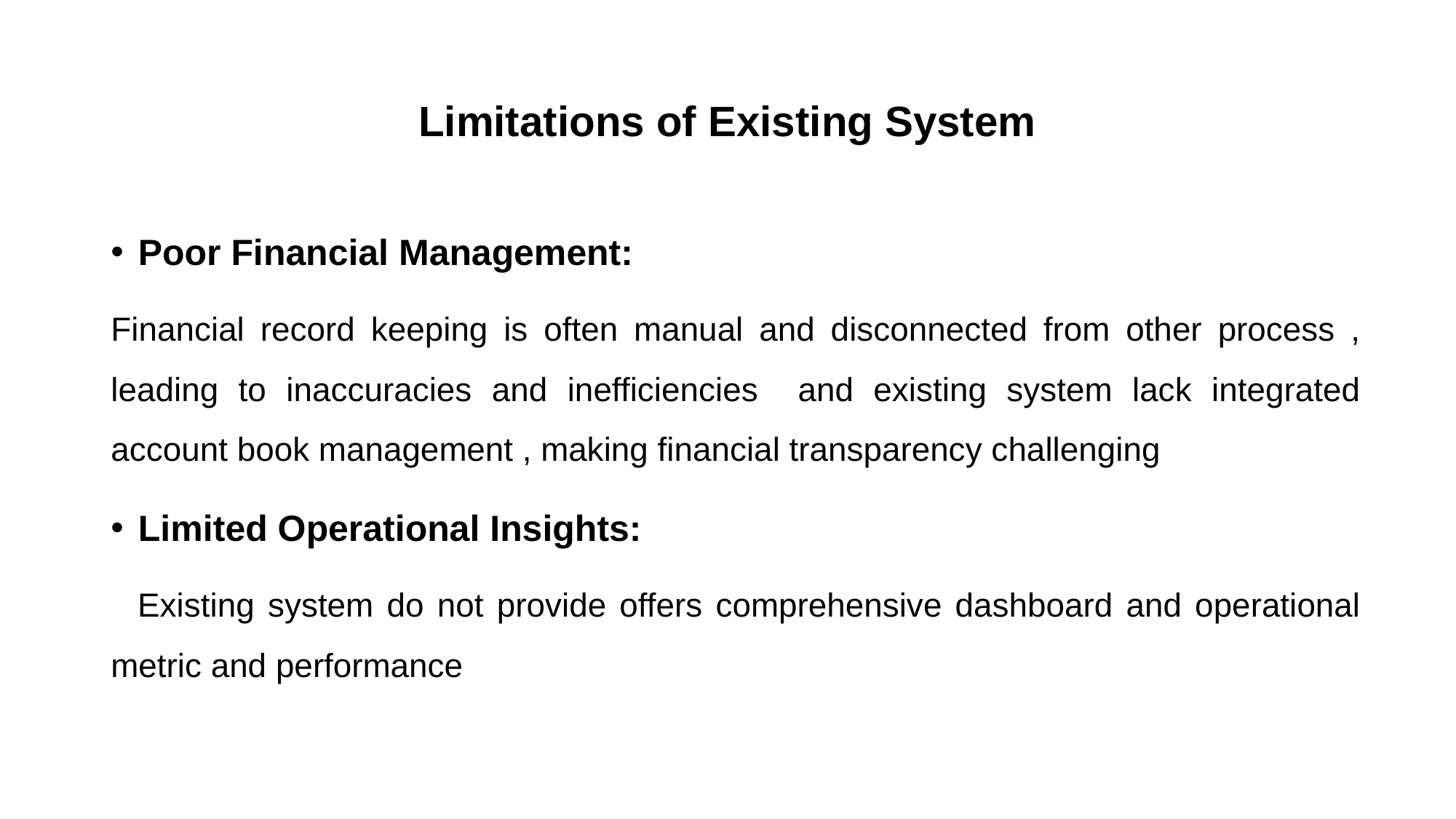

# Limitations of Existing System
Poor Financial Management:
Financial record keeping is often manual and disconnected from other process , leading to inaccuracies and inefficiencies  and existing system lack integrated account book management , making financial transparency challenging
Limited Operational Insights:
  Existing system do not provide offers comprehensive dashboard and operational metric and performance